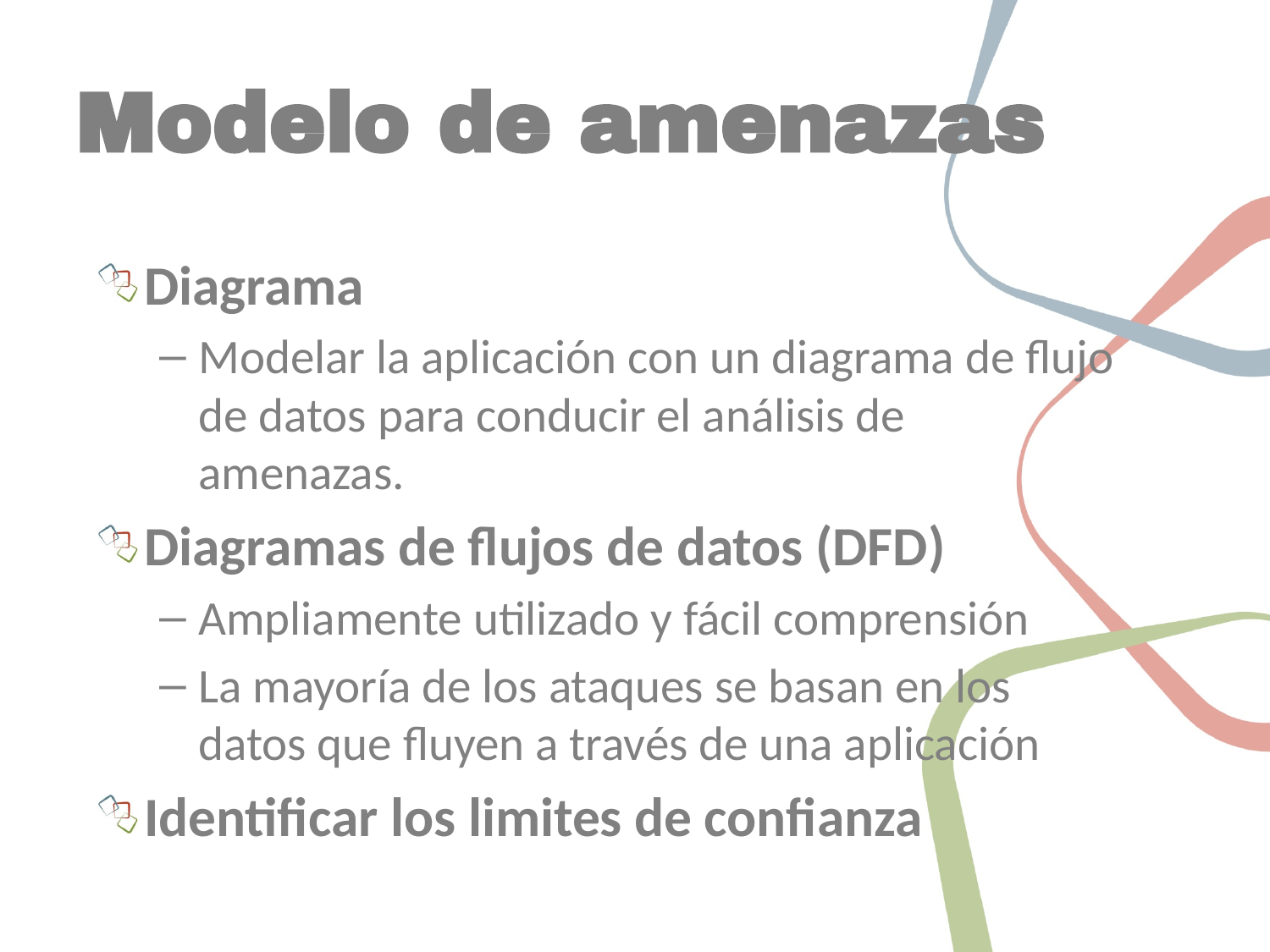

# Modelo de amenazas

Diagrama
Modelar la aplicación con un diagrama de flujo de datos para conducir el análisis de amenazas.
Diagramas de flujos de datos (DFD)
Ampliamente utilizado y fácil comprensión
La mayoría de los ataques se basan en los datos que fluyen a través de una aplicación
Identificar los limites de confianza